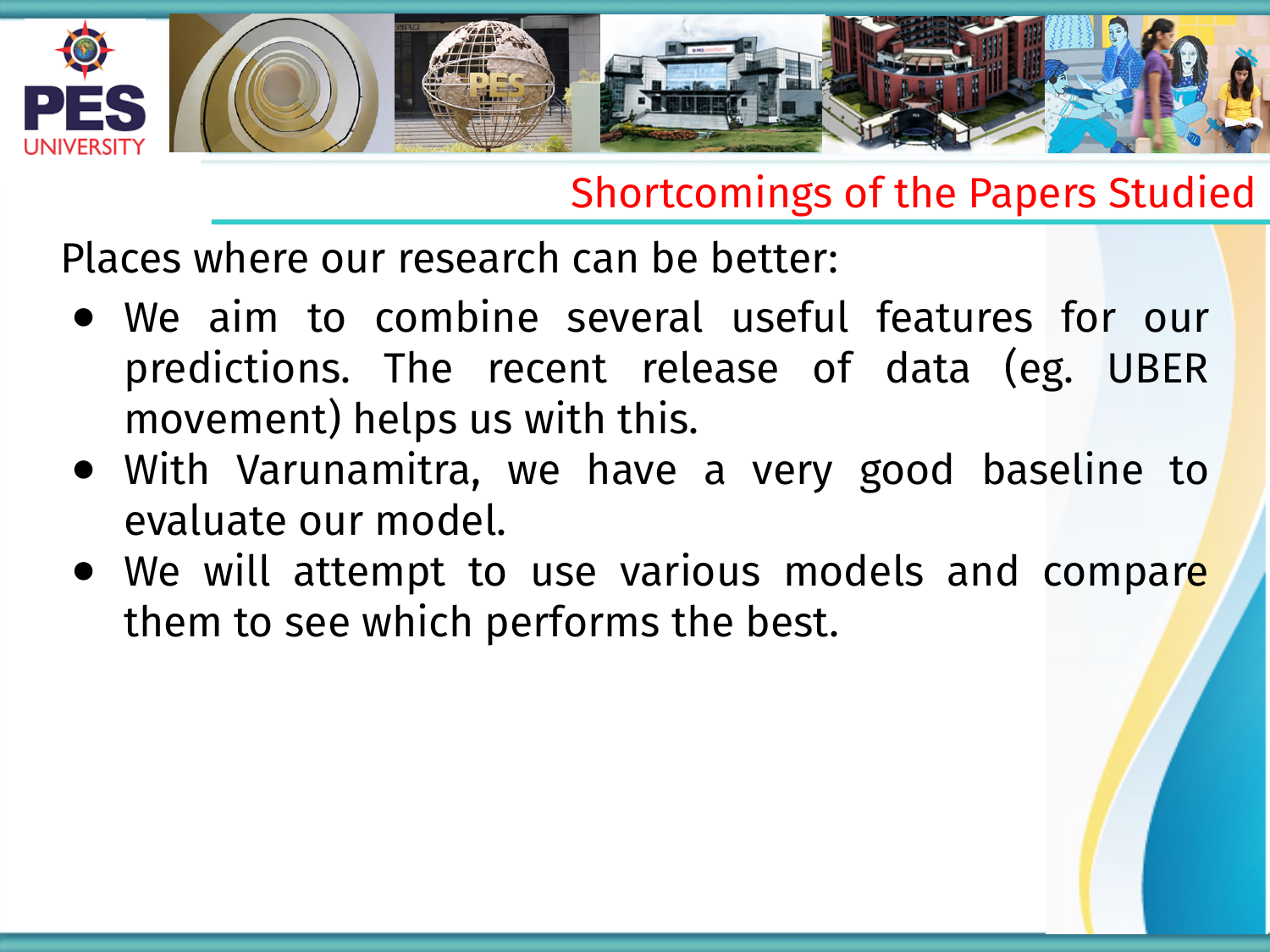

Shortcomings of the Papers Studied

Places where our research can be better:
We aim to combine several useful features for our predictions. The recent release of data (eg. UBER movement) helps us with this.
With Varunamitra, we have a very good baseline to evaluate our model.
We will attempt to use various models and compare them to see which performs the best.
UE16CS333 COURSE PROJECT (2019 CSE 6TH SEMESTER)
6